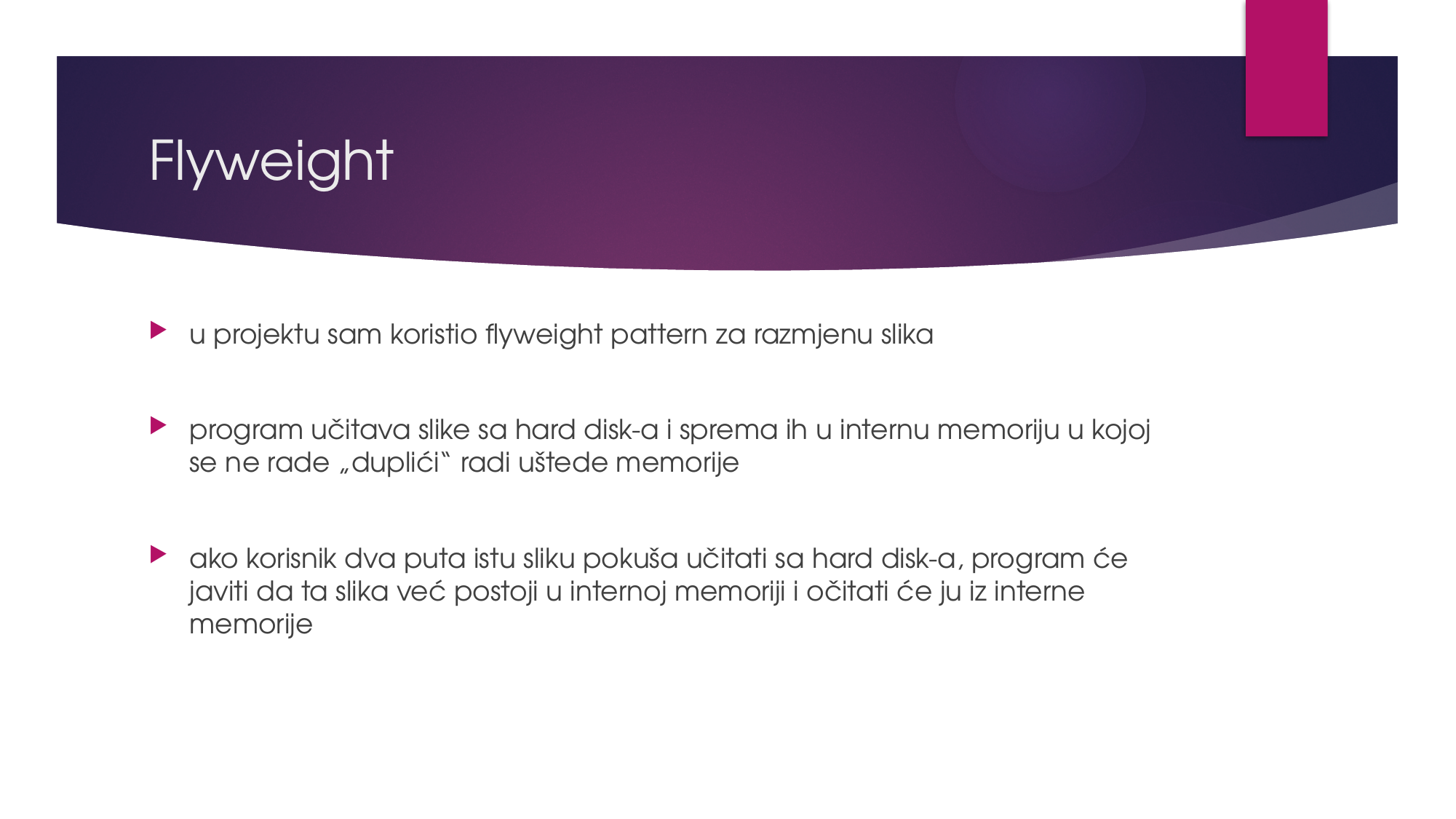

# Flyweight
u projektu sam koristio flyweight pattern za razmjenu slika

program učitava slike sa hard disk-a i sprema ih u internu memoriju u kojoj se ne rade „duplići“ radi uštede memorije

ako korisnik dva puta istu sliku pokuša učitati sa hard disk-a, program će javiti da ta slika već postoji u internoj memoriji i očitati će ju iz interne memorije